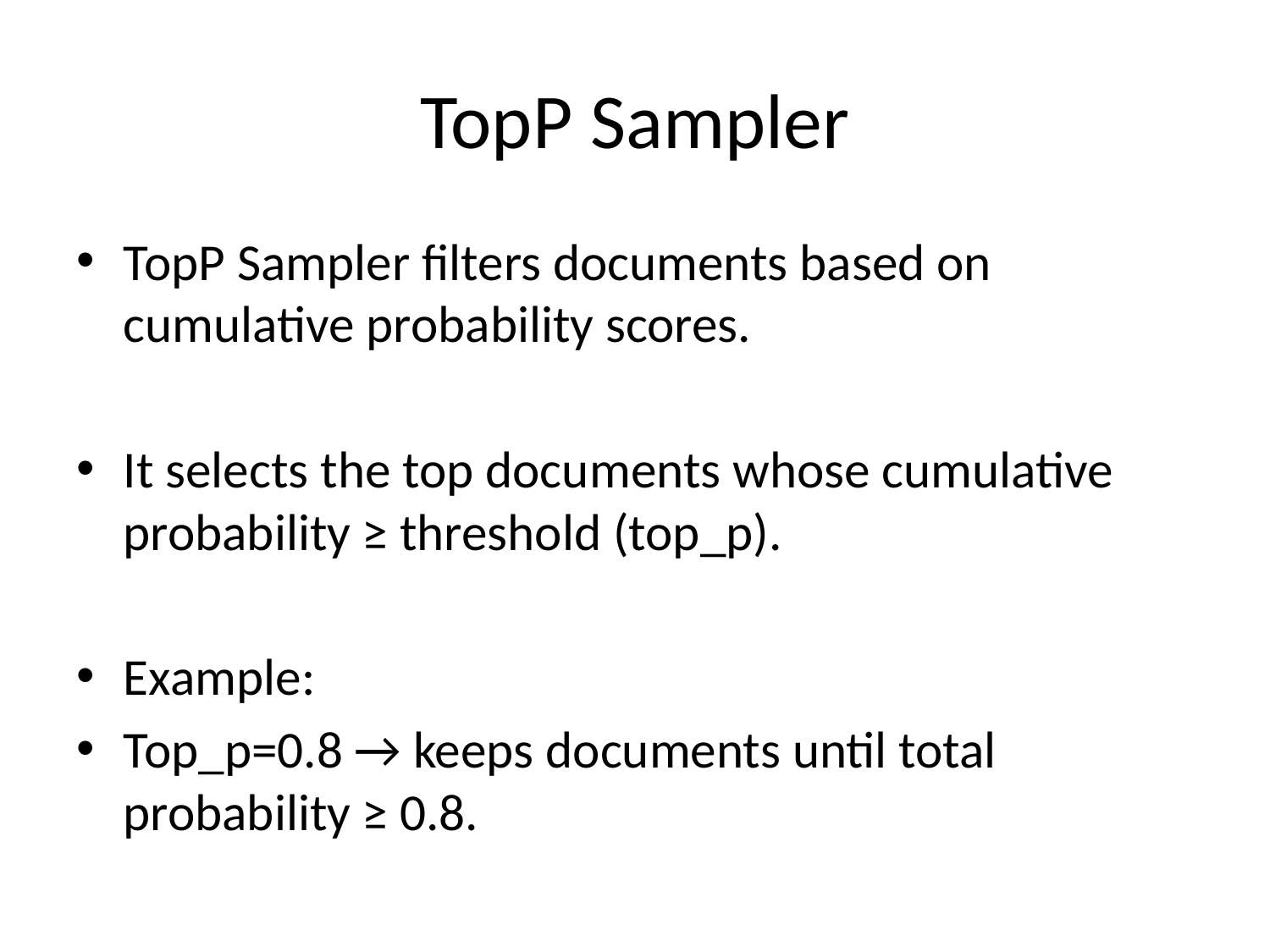

# TopP Sampler
TopP Sampler filters documents based on cumulative probability scores.

It selects the top documents whose cumulative probability ≥ threshold (top_p).

Example:
Top_p=0.8 → keeps documents until total probability ≥ 0.8.